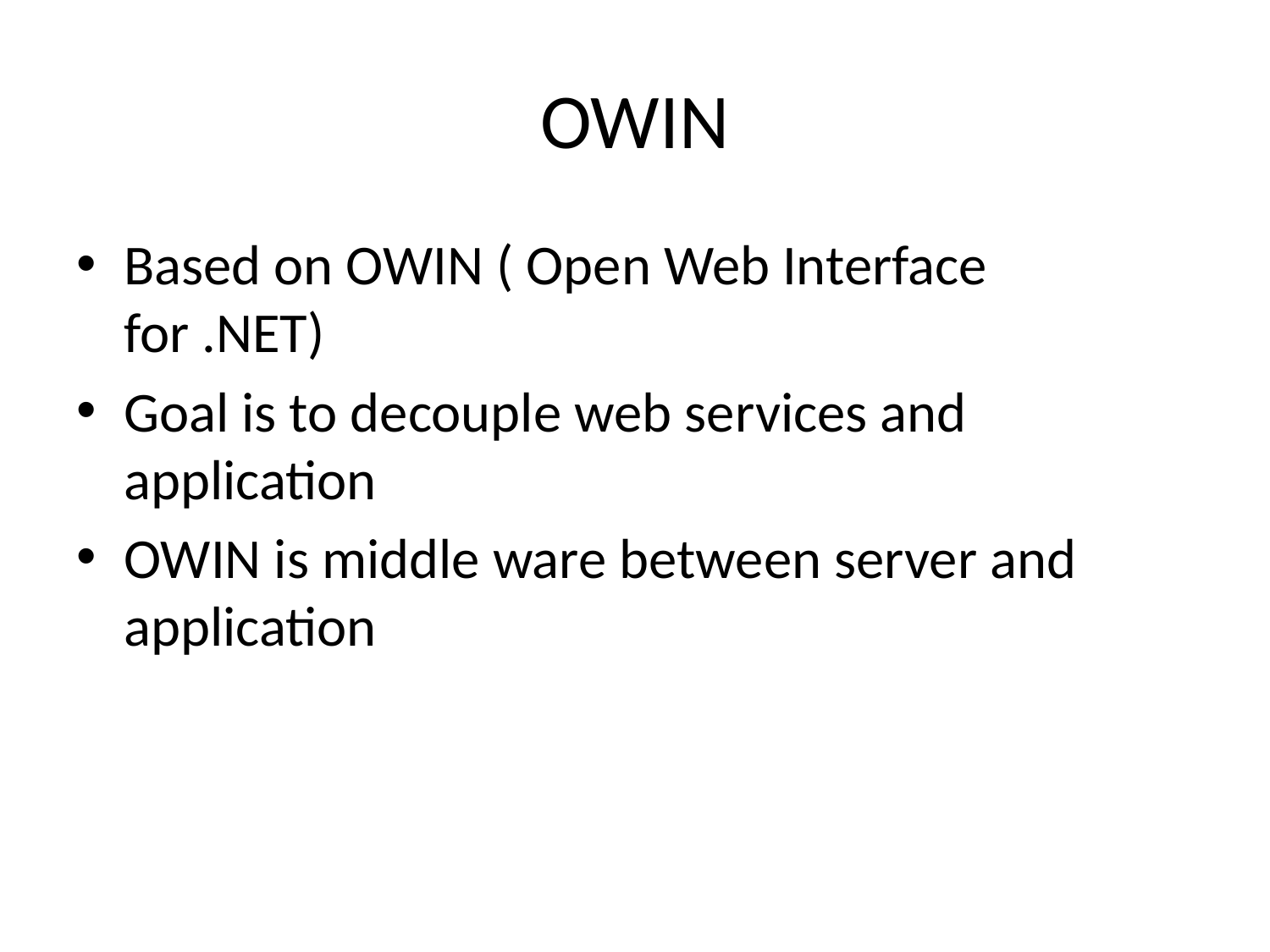

# OWIN
Based on OWIN ( Open Web Interface for .NET)
Goal is to decouple web services and application
OWIN is middle ware between server and application